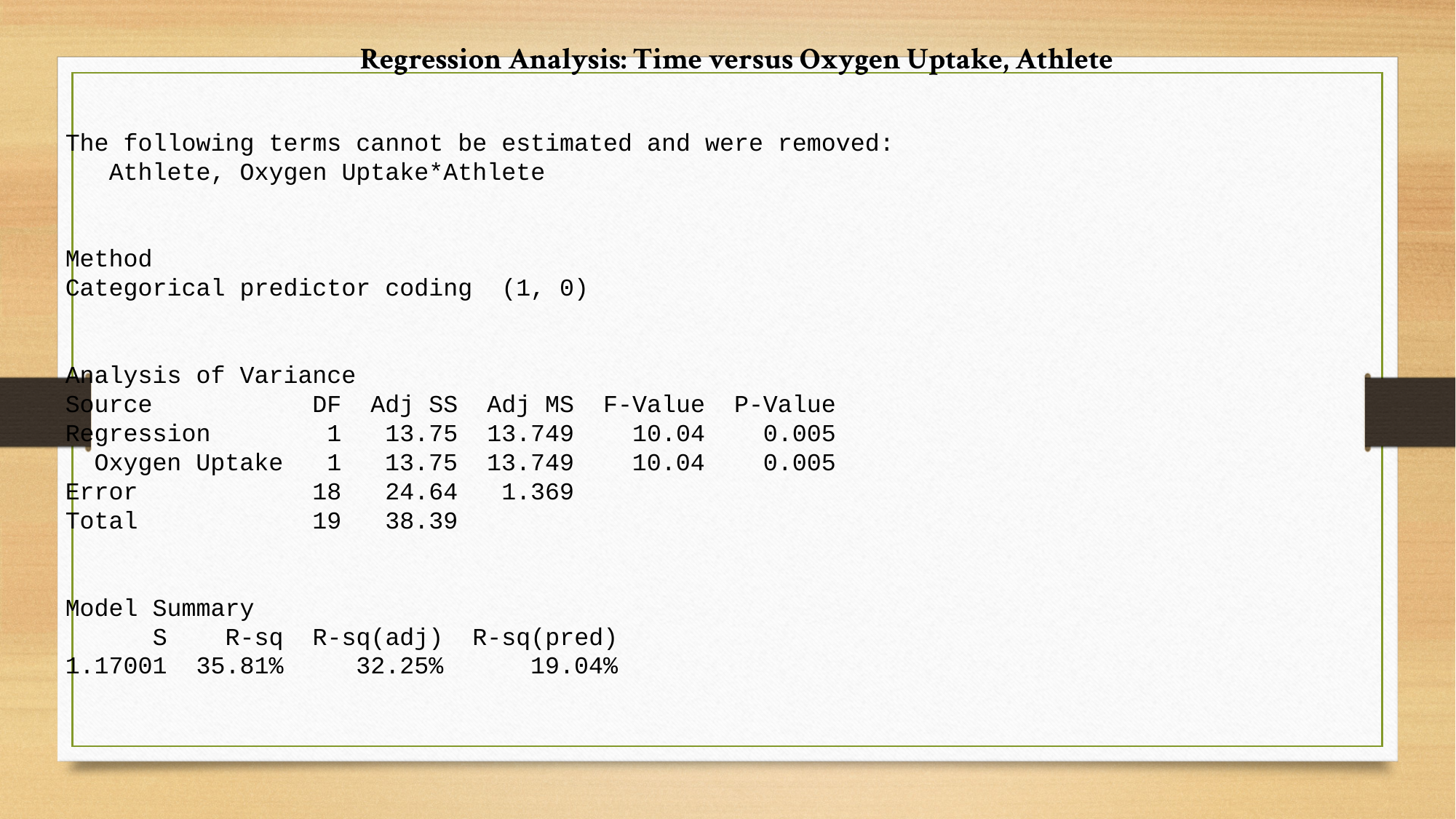

Regression Analysis: Time versus Oxygen Uptake, Athlete
The following terms cannot be estimated and were removed:
   Athlete, Oxygen Uptake*Athlete

Method
Categorical predictor coding  (1, 0)

Analysis of Variance
Source           DF  Adj SS  Adj MS  F-Value  P-Value
Regression        1   13.75  13.749    10.04    0.005
  Oxygen Uptake   1   13.75  13.749    10.04    0.005
Error            18   24.64   1.369
Total            19   38.39

Model Summary
      S    R-sq  R-sq(adj)  R-sq(pred)
1.17001  35.81%     32.25%      19.04%